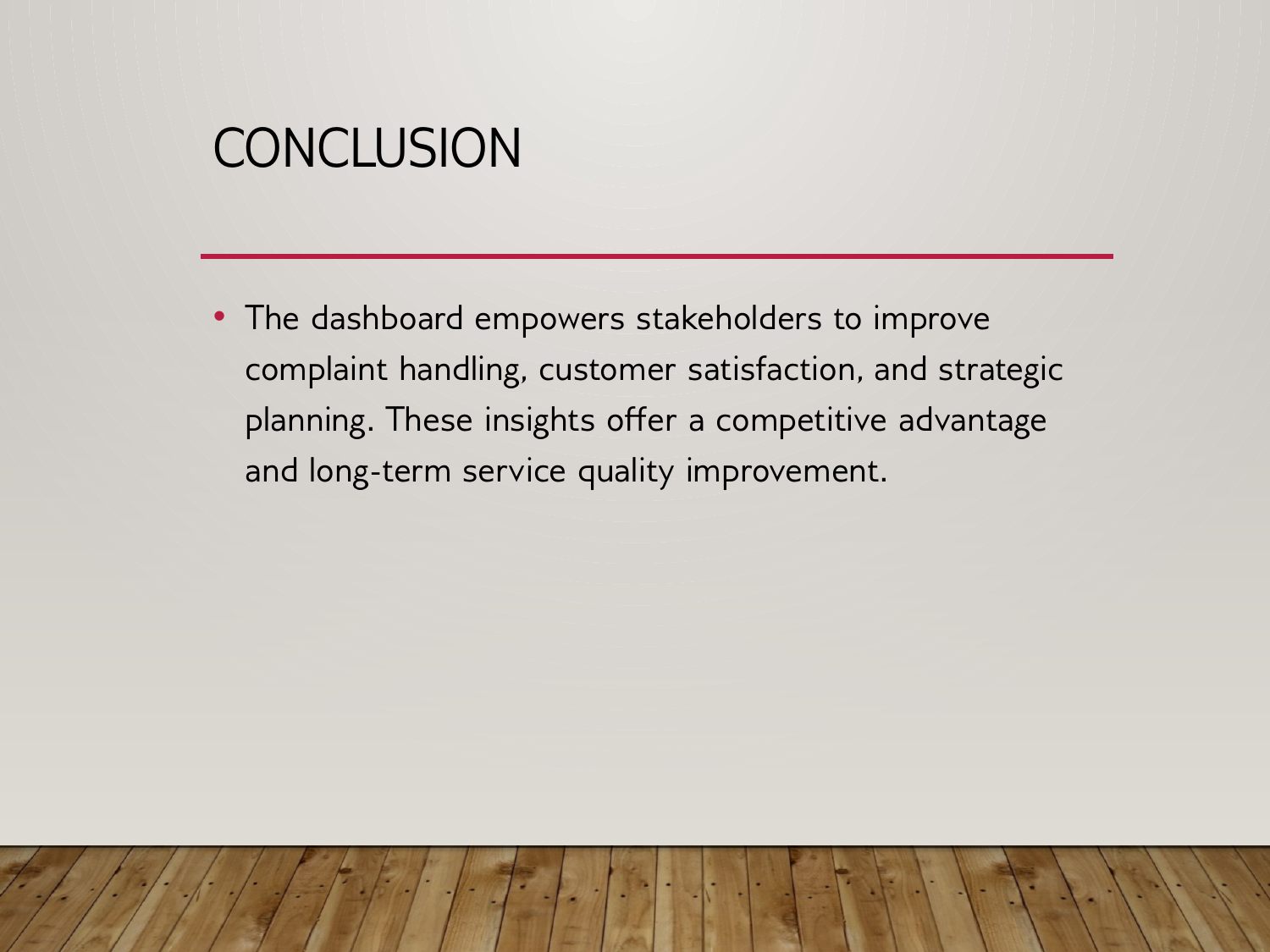

# Conclusion
The dashboard empowers stakeholders to improve complaint handling, customer satisfaction, and strategic planning. These insights offer a competitive advantage and long-term service quality improvement.